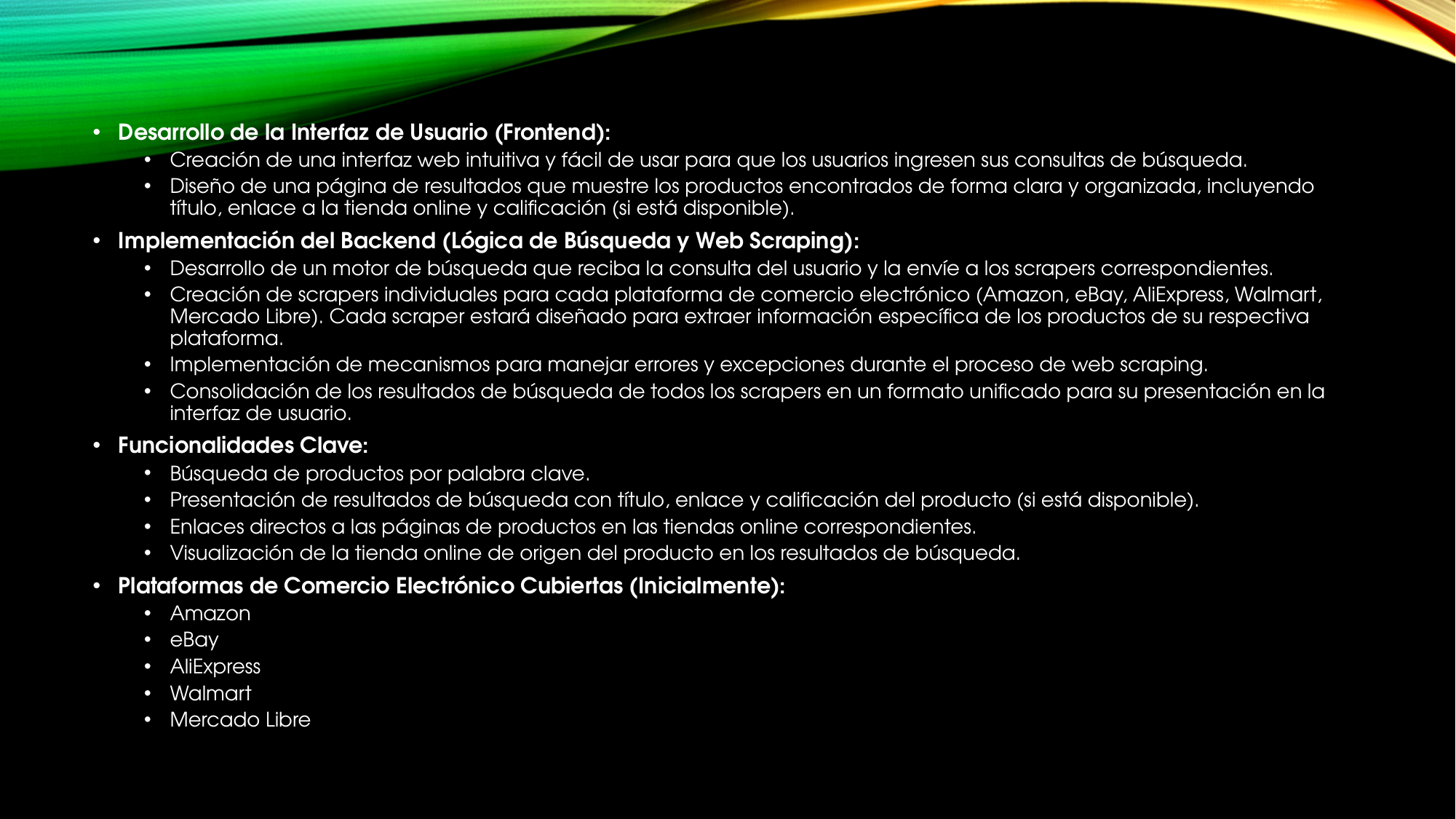

Desarrollo de la Interfaz de Usuario (Frontend):
Creación de una interfaz web intuitiva y fácil de usar para que los usuarios ingresen sus consultas de búsqueda.
Diseño de una página de resultados que muestre los productos encontrados de forma clara y organizada, incluyendo título, enlace a la tienda online y calificación (si está disponible).
Implementación del Backend (Lógica de Búsqueda y Web Scraping):
Desarrollo de un motor de búsqueda que reciba la consulta del usuario y la envíe a los scrapers correspondientes.
Creación de scrapers individuales para cada plataforma de comercio electrónico (Amazon, eBay, AliExpress, Walmart, Mercado Libre). Cada scraper estará diseñado para extraer información específica de los productos de su respectiva plataforma.
Implementación de mecanismos para manejar errores y excepciones durante el proceso de web scraping.
Consolidación de los resultados de búsqueda de todos los scrapers en un formato unificado para su presentación en la interfaz de usuario.
Funcionalidades Clave:
Búsqueda de productos por palabra clave.
Presentación de resultados de búsqueda con título, enlace y calificación del producto (si está disponible).
Enlaces directos a las páginas de productos en las tiendas online correspondientes.
Visualización de la tienda online de origen del producto en los resultados de búsqueda.
Plataformas de Comercio Electrónico Cubiertas (Inicialmente):
Amazon
eBay
AliExpress
Walmart
Mercado Libre